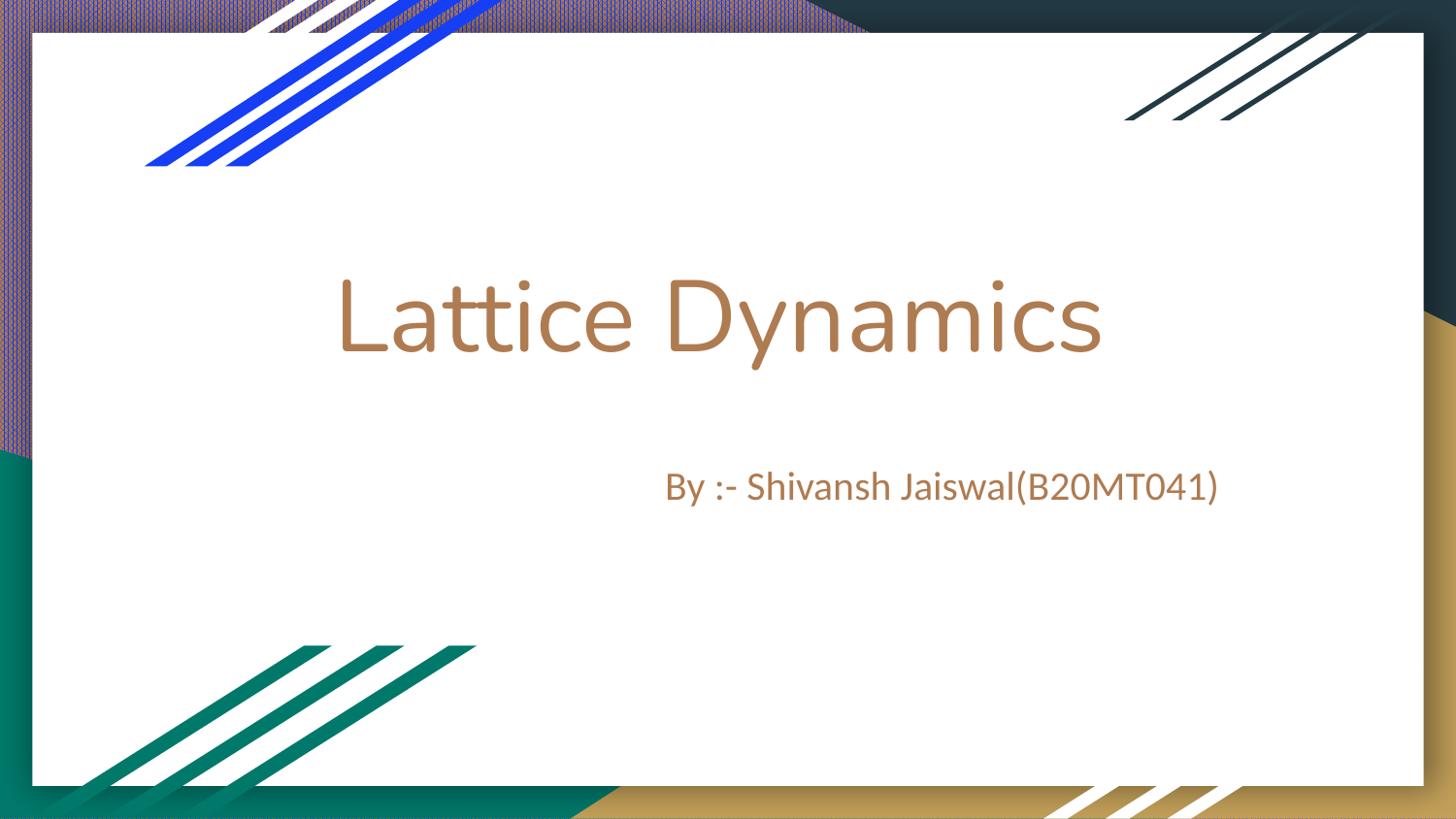

# Lattice Dynamics
By :- Shivansh Jaiswal(B20MT041)